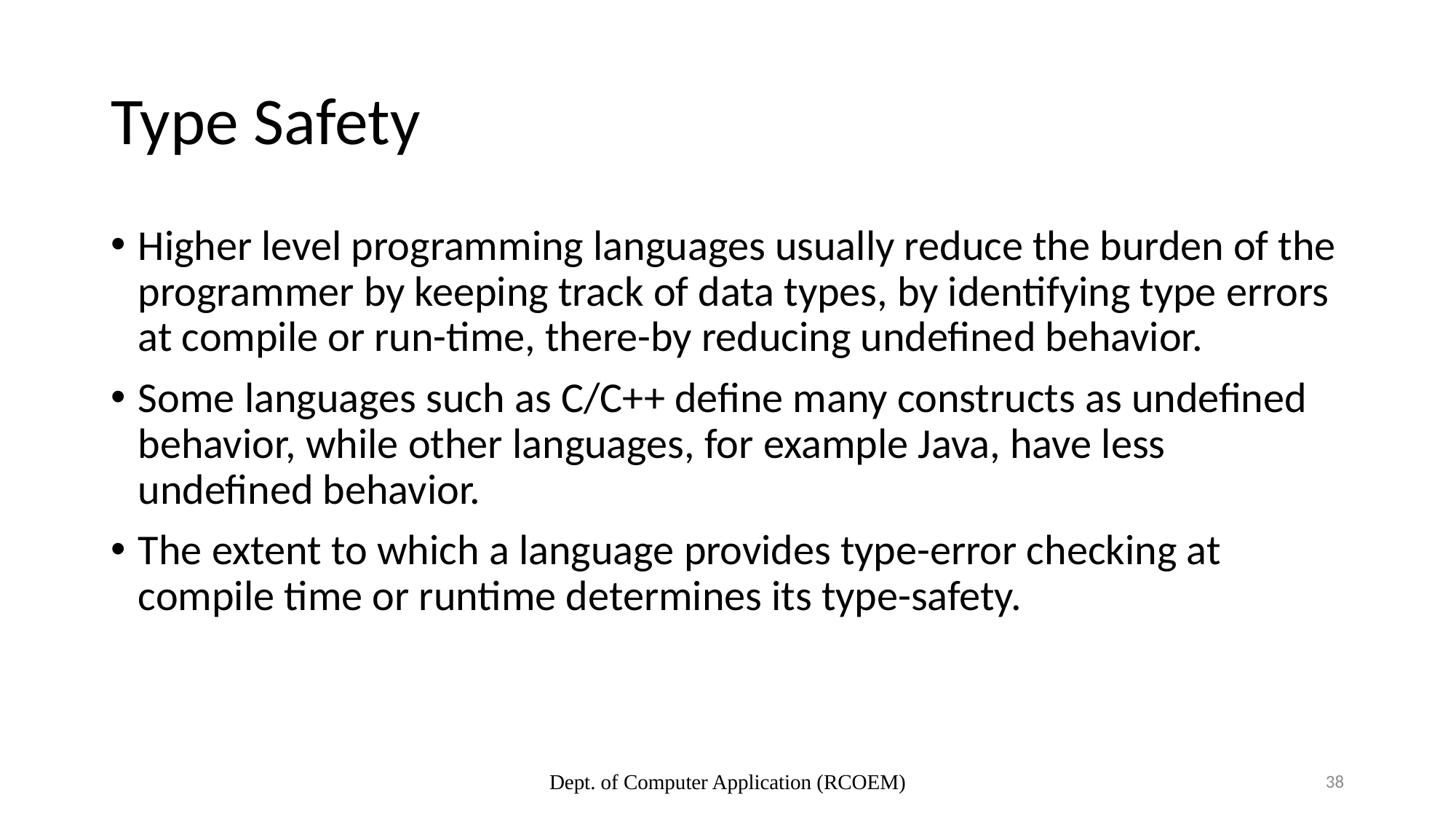

# Type Safety
Higher level programming languages usually reduce the burden of the programmer by keeping track of data types, by identifying type errors at compile or run-time, there-by reducing undefined behavior.
Some languages such as C/C++ define many constructs as undefined behavior, while other languages, for example Java, have less undefined behavior.
The extent to which a language provides type-error checking at compile time or runtime determines its type-safety.
Dept. of Computer Application (RCOEM)
38